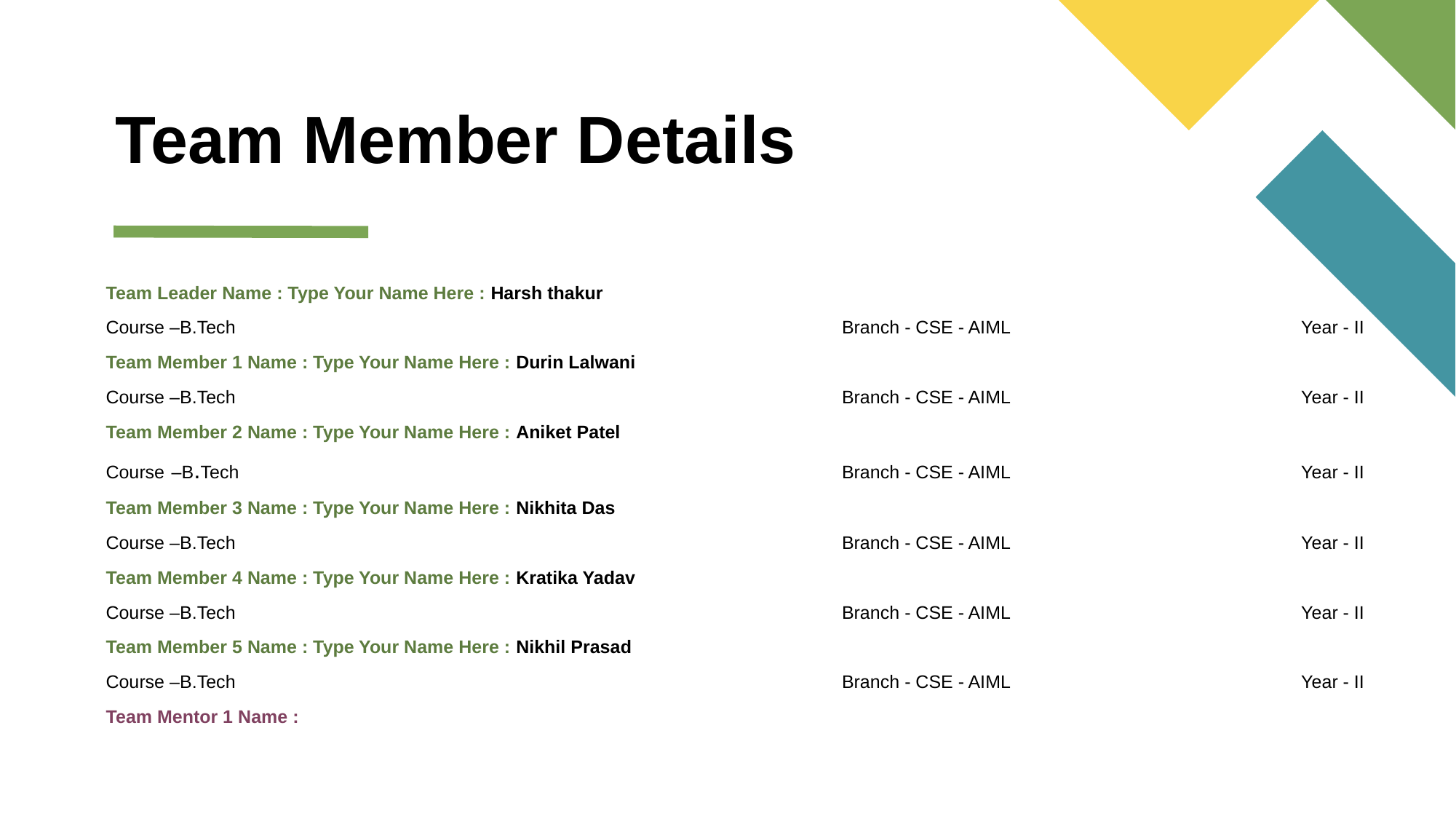

# Team Member Details
Team Leader Name : Type Your Name Here : Harsh thakur
Course –B.Tech	                                                                                                      Branch - CSE - AIML 	                                          Year - II
Team Member 1 Name : Type Your Name Here : Durin Lalwani
Course –B.Tech	                                                                                                      Branch - CSE - AIML	                                          Year - II
Team Member 2 Name : Type Your Name Here : Aniket Patel
Course –B.Tech	                                                                                                      Branch - CSE - AIML	                                          Year - II
Team Member 3 Name : Type Your Name Here : Nikhita Das
Course –B.Tech	                                                                                                      Branch - CSE - AIML	                                          Year - II
Team Member 4 Name : Type Your Name Here : Kratika Yadav
Course –B.Tech	                                                                                                      Branch - CSE - AIML	                                          Year - II
Team Member 5 Name : Type Your Name Here : Nikhil Prasad
Course –B.Tech	                                                                                                      Branch - CSE - AIML	                                          Year - II
Team Mentor 1 Name :